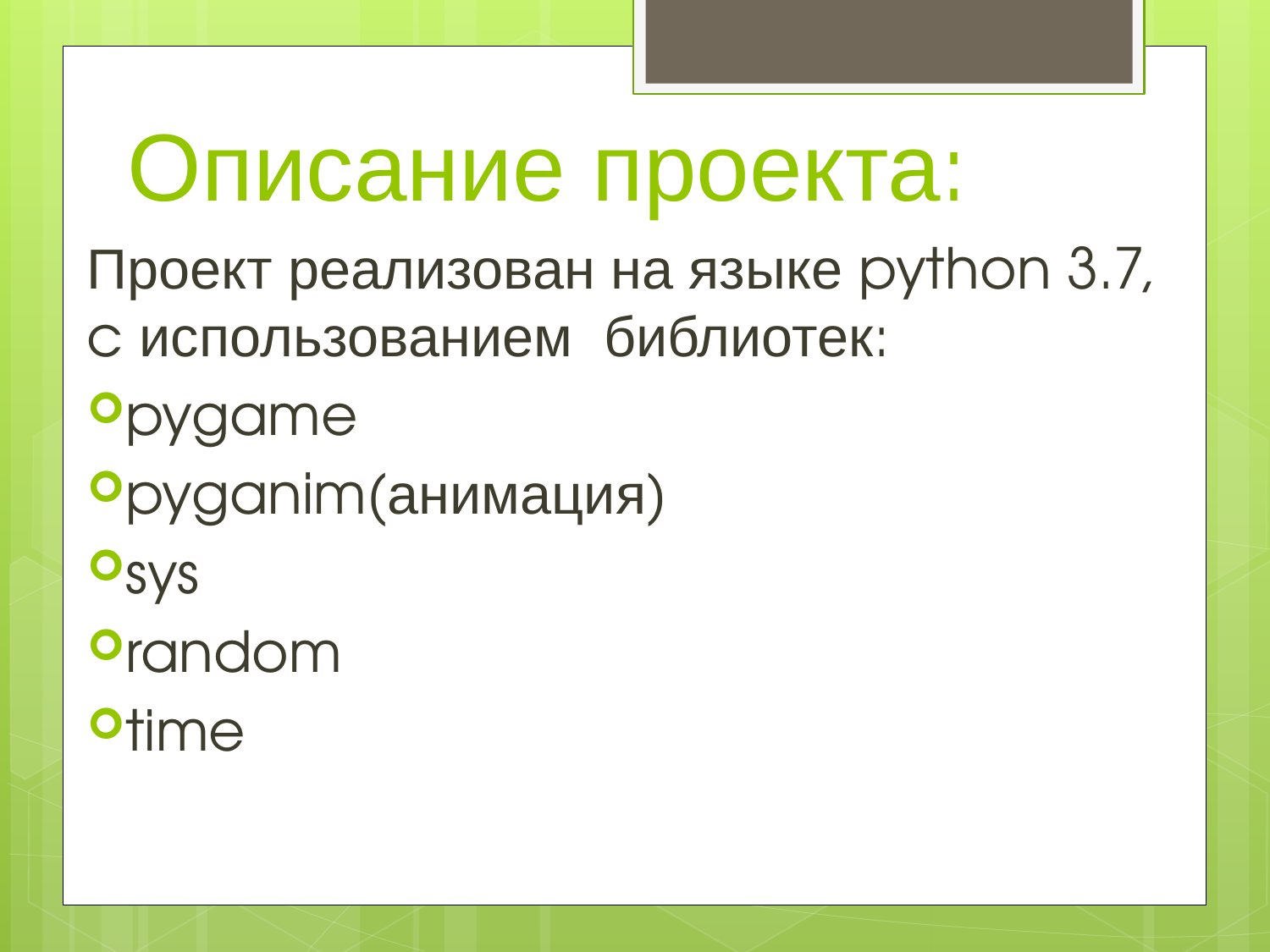

# Описание проекта:
Проект реализован на языке python 3.7, c использованием  библиотек:
pygame
pyganim(анимация)
sys
random
time